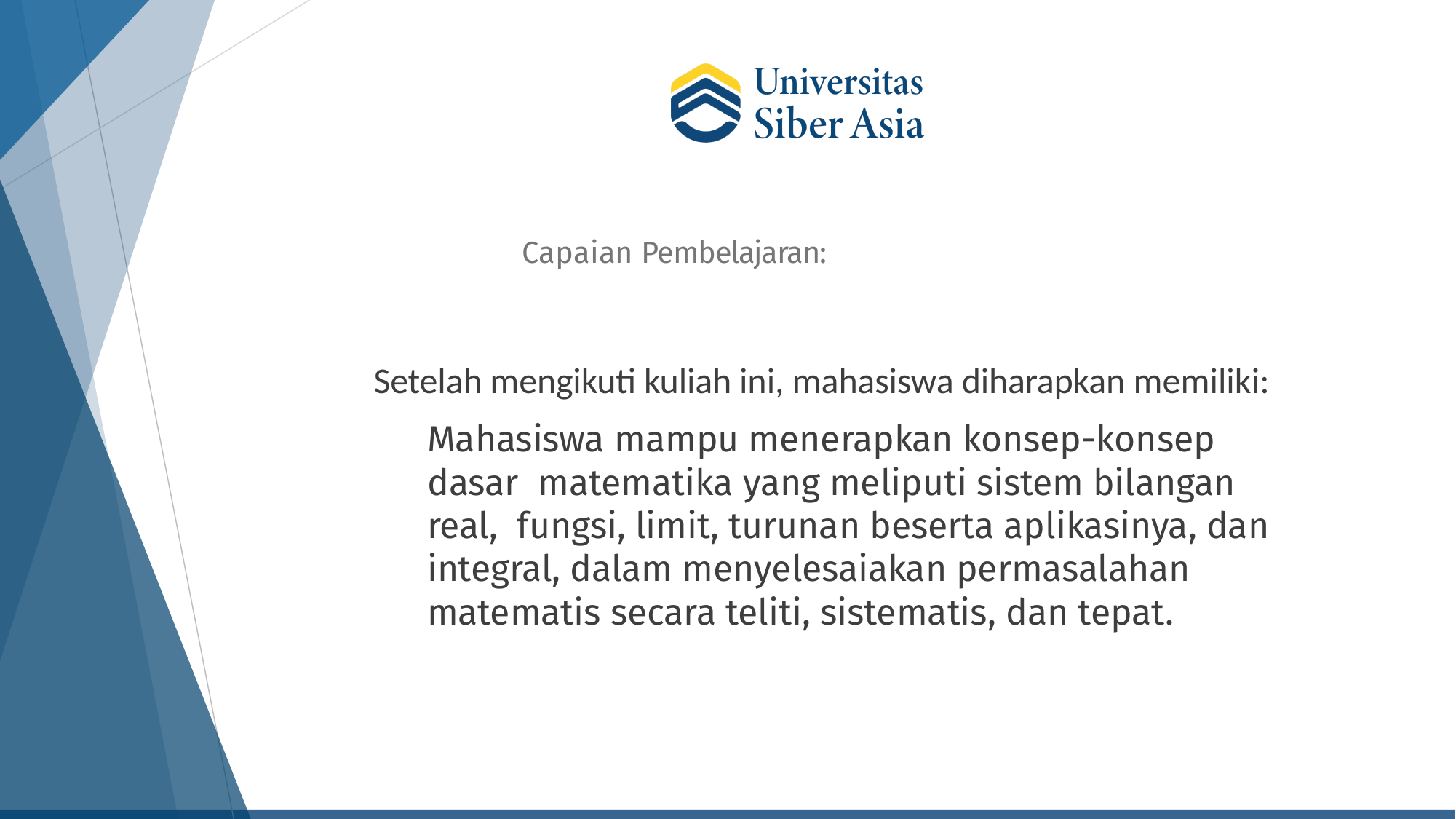

# Capaian Pembelajaran:
Setelah mengikuti kuliah ini, mahasiswa diharapkan memiliki:
Mahasiswa mampu menerapkan konsep-konsep dasar  matematika yang meliputi sistem bilangan real,  fungsi, limit, turunan beserta aplikasinya, dan  integral, dalam menyelesaiakan permasalahan  matematis secara teliti, sistematis, dan tepat.